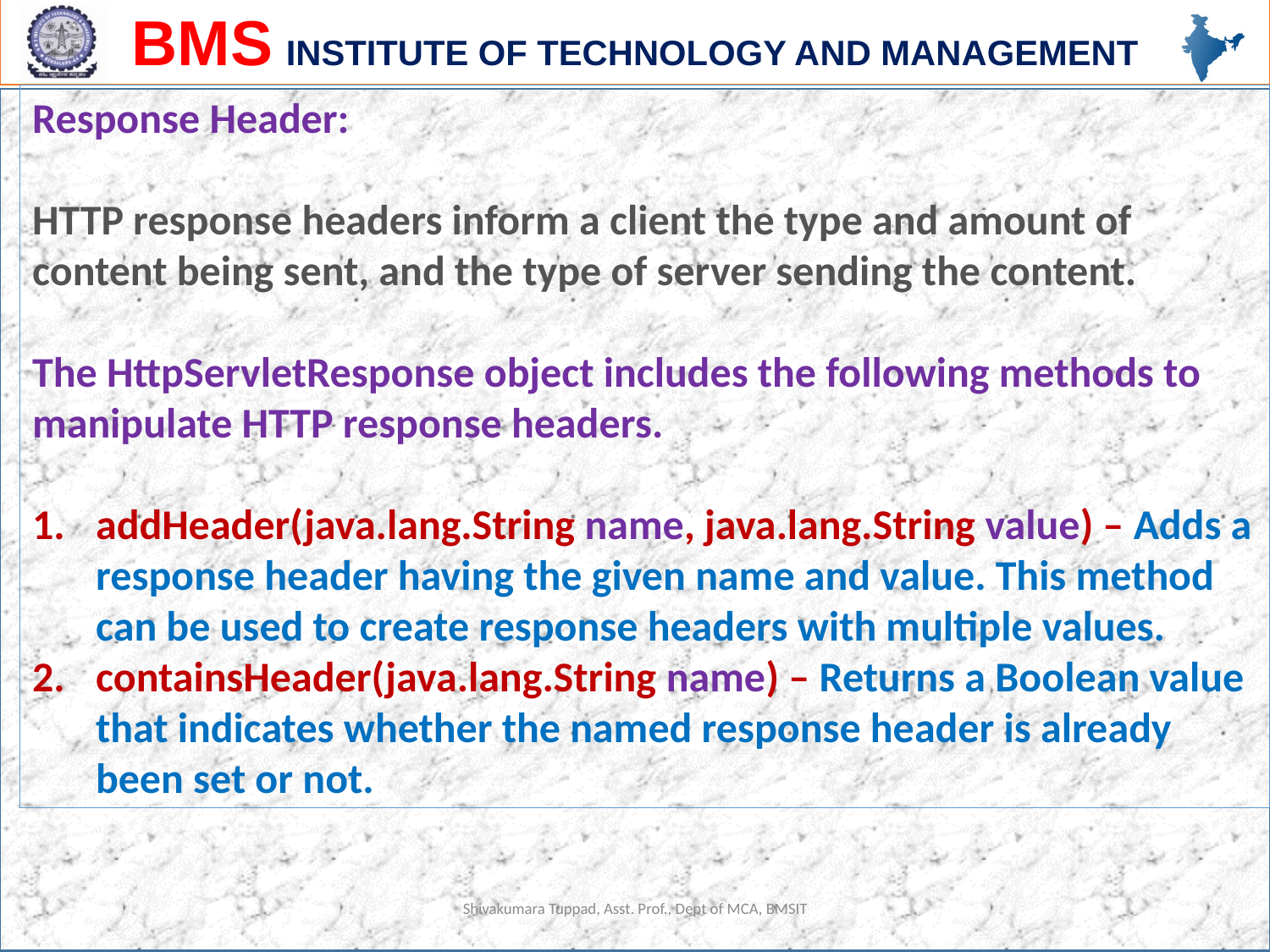

Response Header:

HTTP response headers inform a client the type and amount of content being sent, and the type of server sending the content.

The HttpServletResponse object includes the following methods to manipulate HTTP response headers.

addHeader(java.lang.String name, java.lang.String value) – Adds a response header having the given name and value. This method can be used to create response headers with multiple values.
containsHeader(java.lang.String name) – Returns a Boolean value that indicates whether the named response header is already been set or not.
Shivakumara Tuppad, Asst. Prof., Dept of MCA, BMSIT